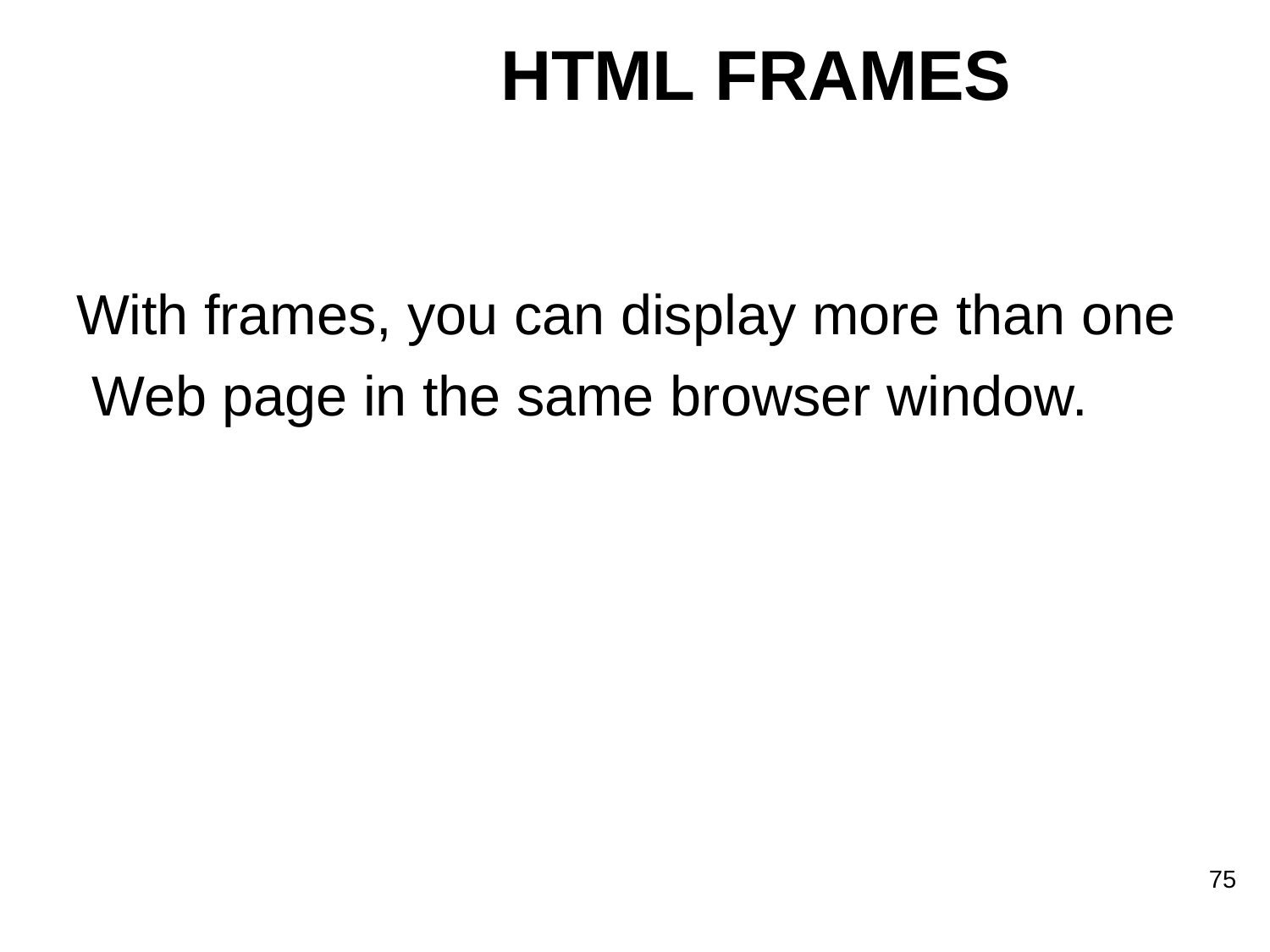

HTML FRAMES
With frames, you can display more than one  Web page in the same browser window.
75